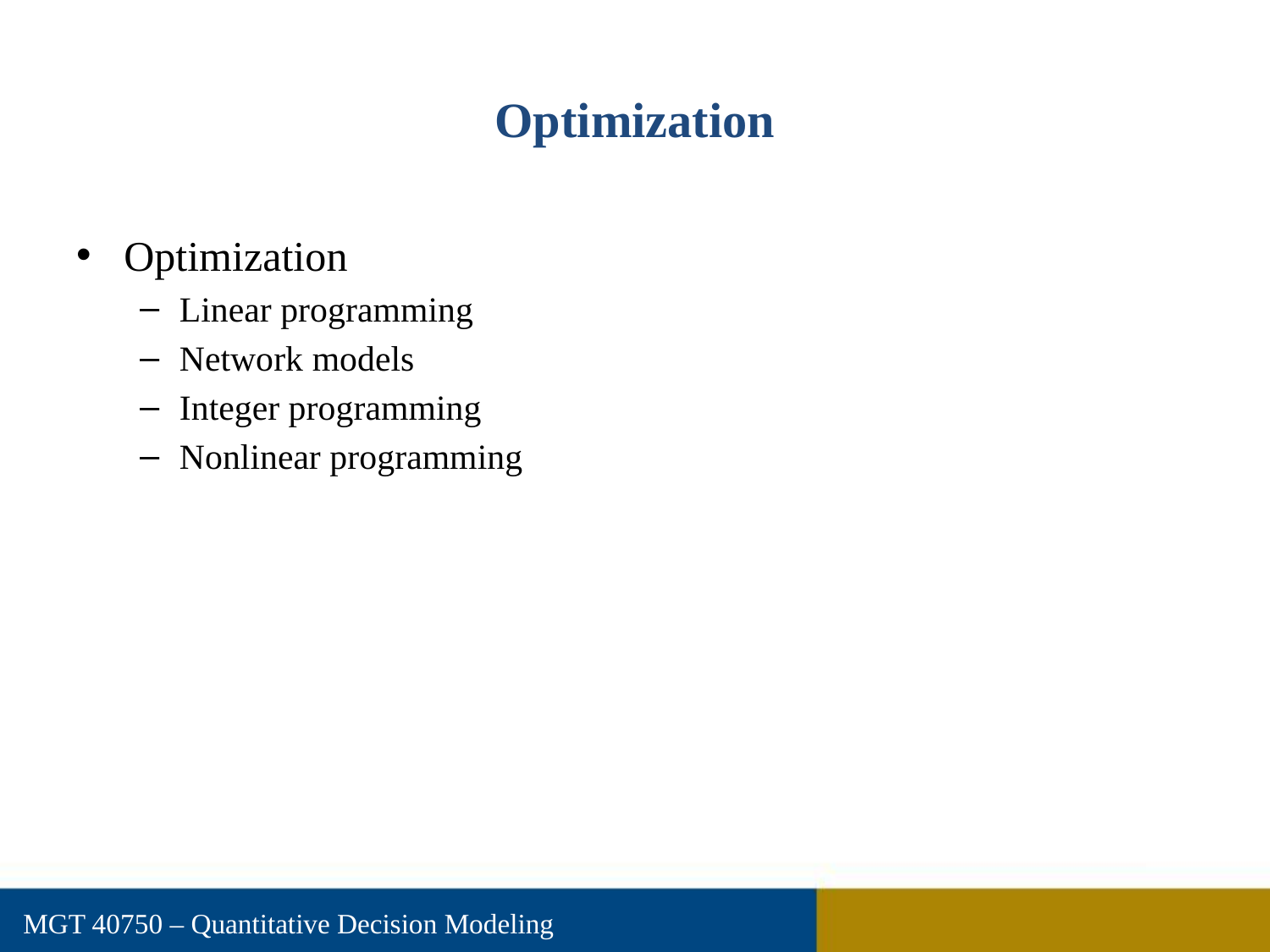

# Optimization
Optimization
Linear programming
Network models
Integer programming
Nonlinear programming